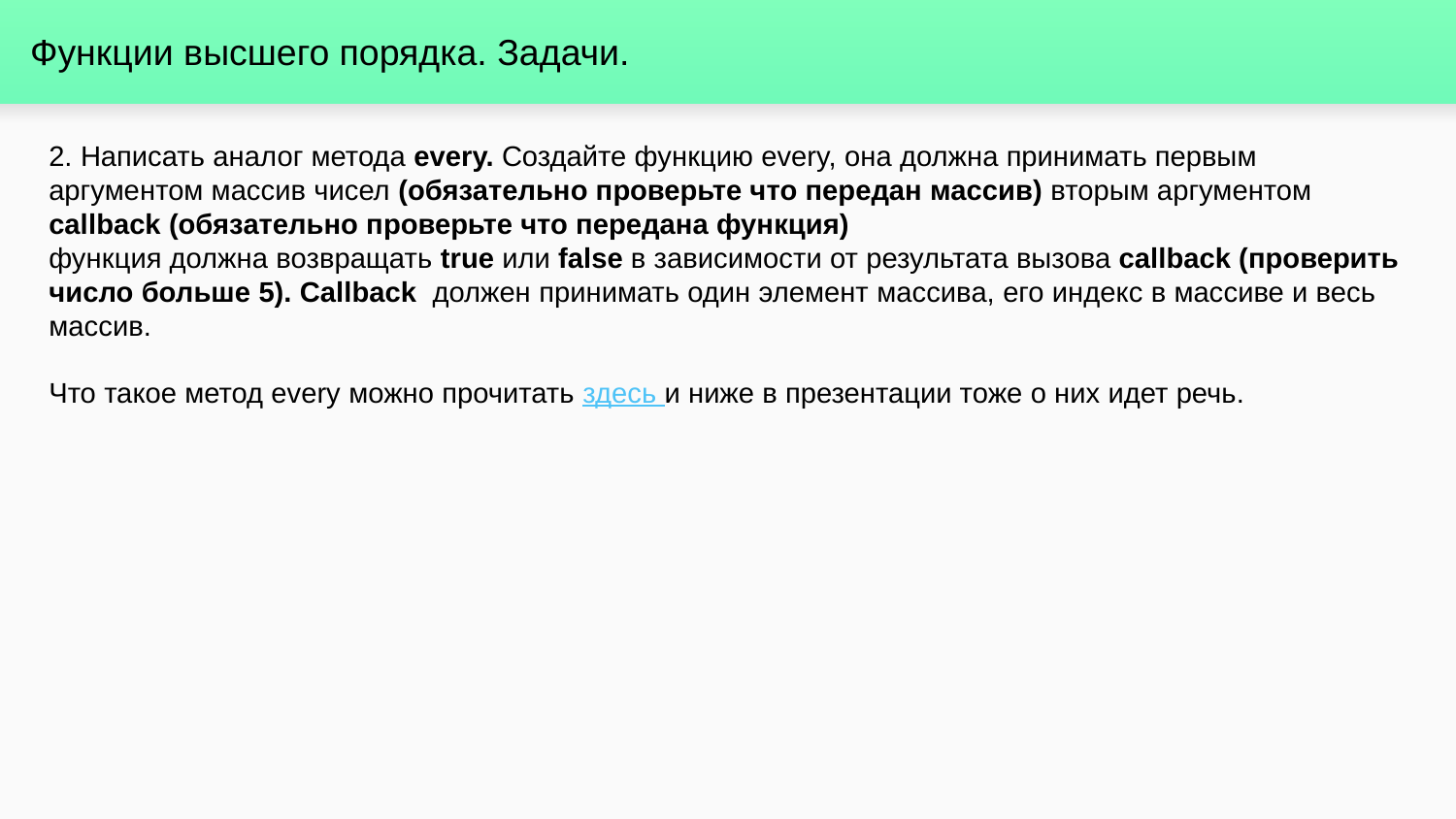

# Функции высшего порядка. Задачи.
2. Написать аналог метода every. Создайте функцию every, она должна принимать первым аргументом массив чисел (обязательно проверьте что передан массив) вторым аргументом callback (обязательно проверьте что передана функция)
функция должна возвращать true или false в зависимости от результата вызова callback (проверить число больше 5). Callback  должен принимать один элемент массива, его индекс в массиве и весь массив.

Что такое метод every можно прочитать здесь и ниже в презентации тоже о них идет речь.